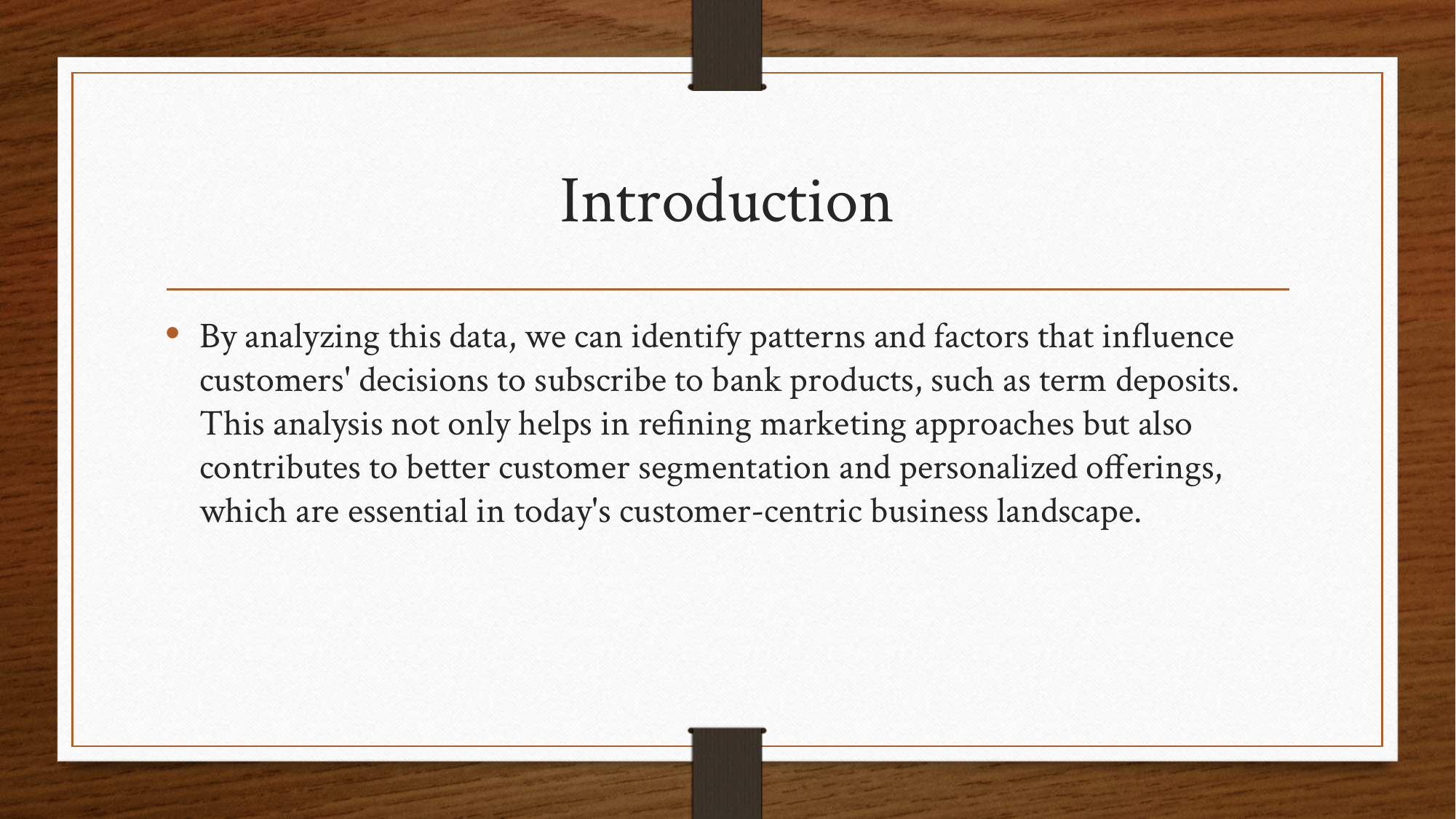

# Introduction
By analyzing this data, we can identify patterns and factors that influence customers' decisions to subscribe to bank products, such as term deposits. This analysis not only helps in refining marketing approaches but also contributes to better customer segmentation and personalized offerings, which are essential in today's customer-centric business landscape.